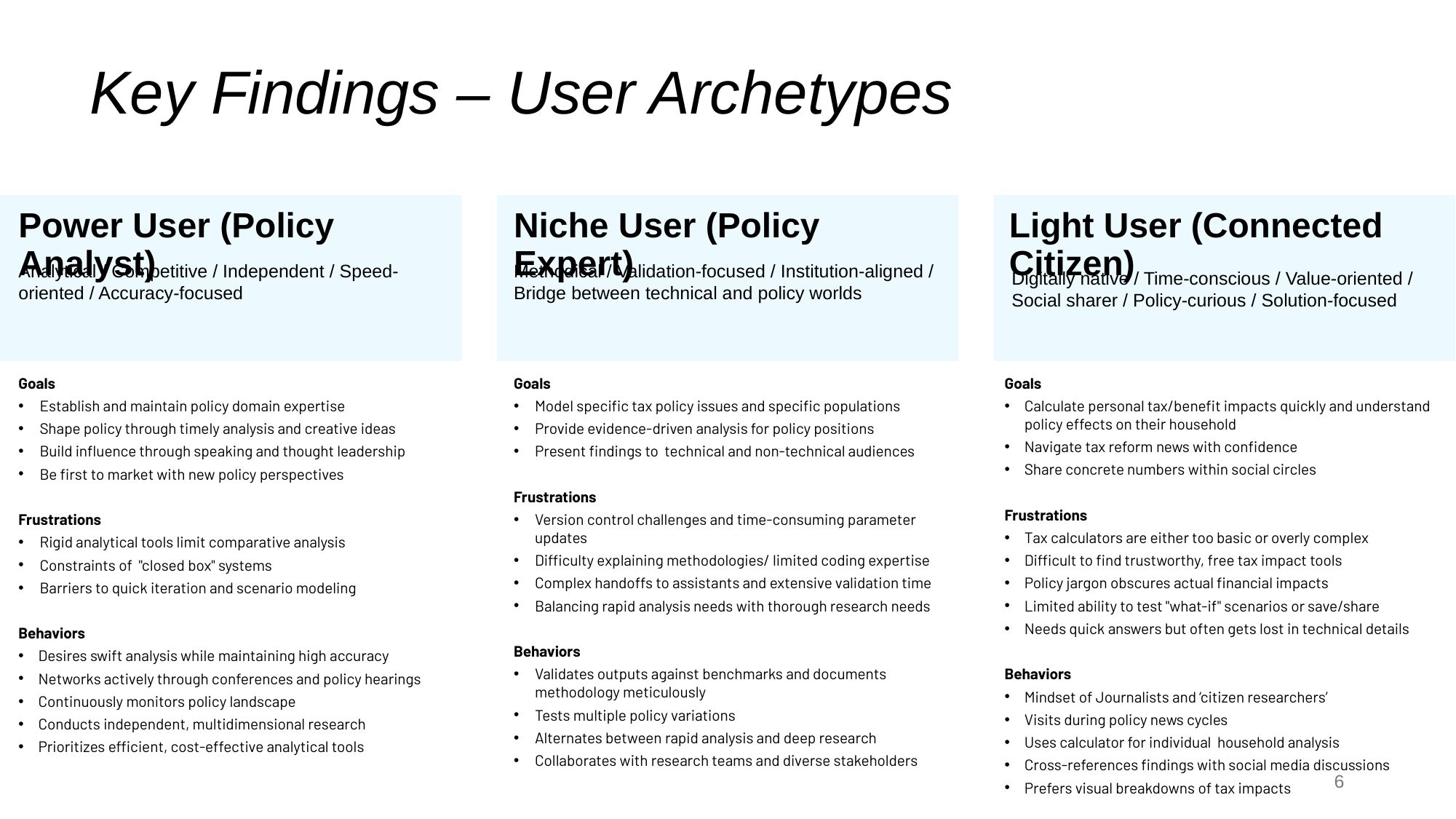

Key Findings – User Archetypes

Power User (Policy Analyst)
Niche User (Policy Expert)
Light User (Connected Citizen)
Analytical / Competitive / Independent / Speed-oriented / Accuracy-focused

Methodical / Validation-focused / Institution-aligned / Bridge between technical and policy worlds

Digitally native / Time-conscious / Value-oriented / Social sharer / Policy-curious / Solution-focused

Goals
Establish and maintain policy domain expertise
Shape policy through timely analysis and creative ideas
Build influence through speaking and thought leadership
Be first to market with new policy perspectives

Frustrations
Rigid analytical tools limit comparative analysis
Constraints of  "closed box" systems
Barriers to quick iteration and scenario modeling

Behaviors
Desires swift analysis while maintaining high accuracy
Networks actively through conferences and policy hearings
Continuously monitors policy landscape
Conducts independent, multidimensional research
Prioritizes efficient, cost-effective analytical tools
Goals
Model specific tax policy issues and specific populations
Provide evidence-driven analysis for policy positions
Present findings to  technical and non-technical audiences

Frustrations
Version control challenges and time-consuming parameter updates
Difficulty explaining methodologies/ limited coding expertise
Complex handoffs to assistants and extensive validation time
Balancing rapid analysis needs with thorough research needs

Behaviors
Validates outputs against benchmarks and documents methodology meticulously
Tests multiple policy variations
Alternates between rapid analysis and deep research
Collaborates with research teams and diverse stakeholders

Goals
Calculate personal tax/benefit impacts quickly and understand policy effects on their household
Navigate tax reform news with confidence
Share concrete numbers within social circles

Frustrations
Tax calculators are either too basic or overly complex
Difficult to find trustworthy, free tax impact tools
Policy jargon obscures actual financial impacts
Limited ability to test "what-if" scenarios or save/share
Needs quick answers but often gets lost in technical details

Behaviors
Mindset of Journalists and ‘citizen researchers’
Visits during policy news cycles
Uses calculator for individual  household analysis
Cross-references findings with social media discussions
Prefers visual breakdowns of tax impacts
6